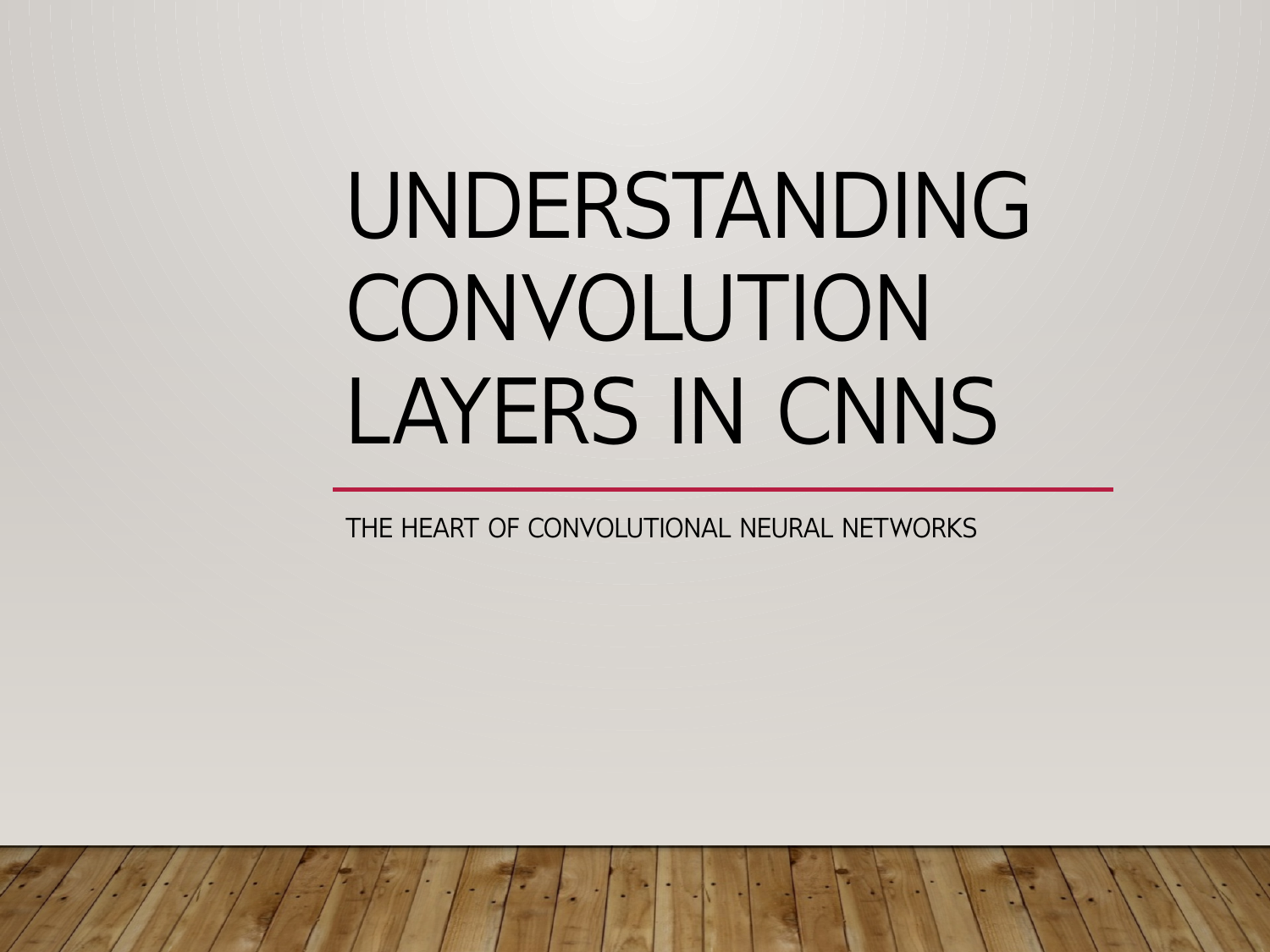

# Understanding Convolution Layers in CNNs
The Heart of Convolutional Neural Networks